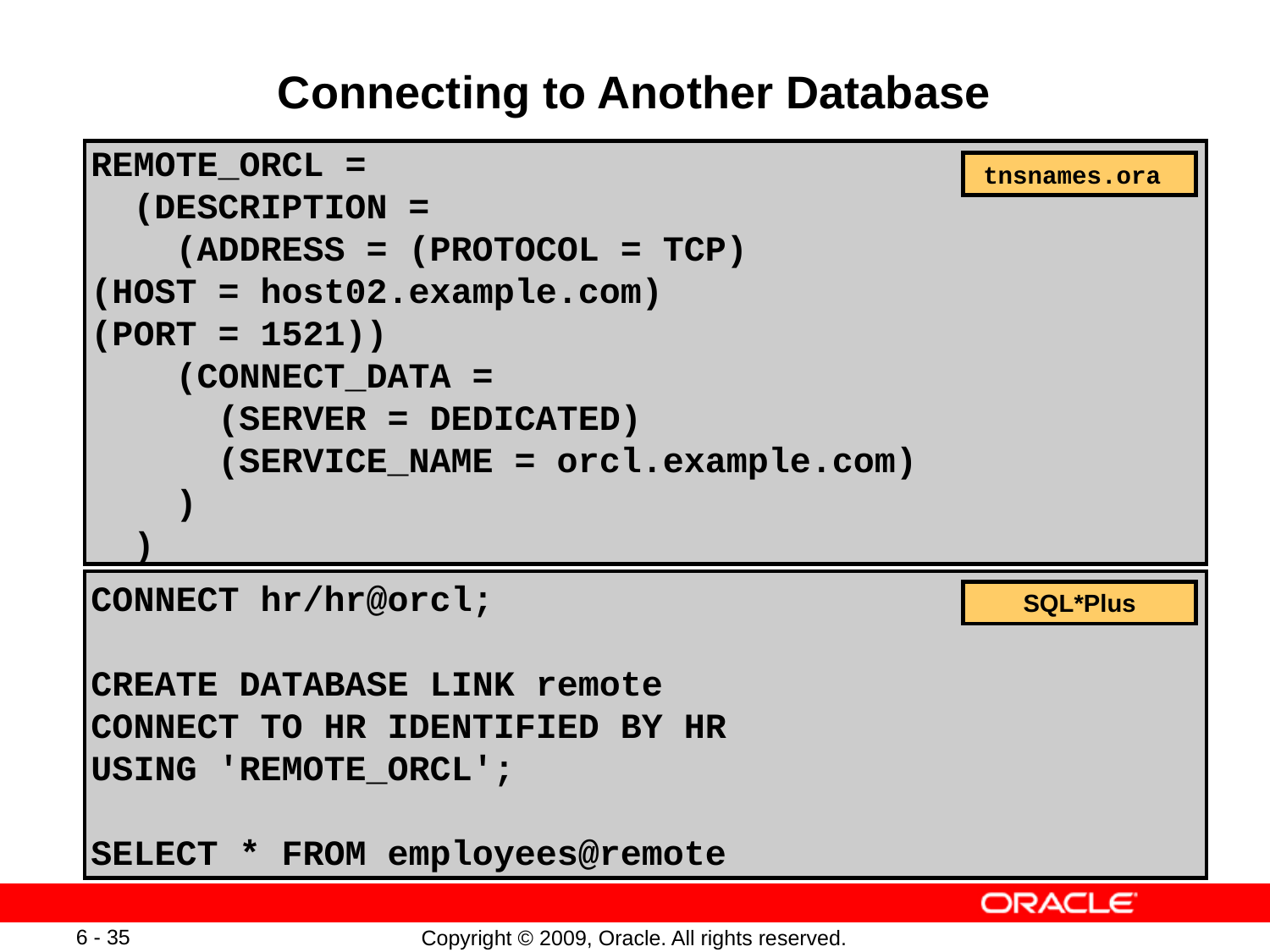

# Connecting to Another Database
REMOTE_ORCL =
  (DESCRIPTION =
    (ADDRESS = (PROTOCOL = TCP)
(HOST = host02.example.com)
(PORT = 1521))
    (CONNECT_DATA =
      (SERVER = DEDICATED)
      (SERVICE_NAME = orcl.example.com)
    )
  )
tnsnames.ora
CONNECT hr/hr@orcl;

CREATE DATABASE LINK remote
CONNECT TO HR IDENTIFIED BY HR
USING 'REMOTE_ORCL';

SELECT * FROM employees@remote
SQL*Plus